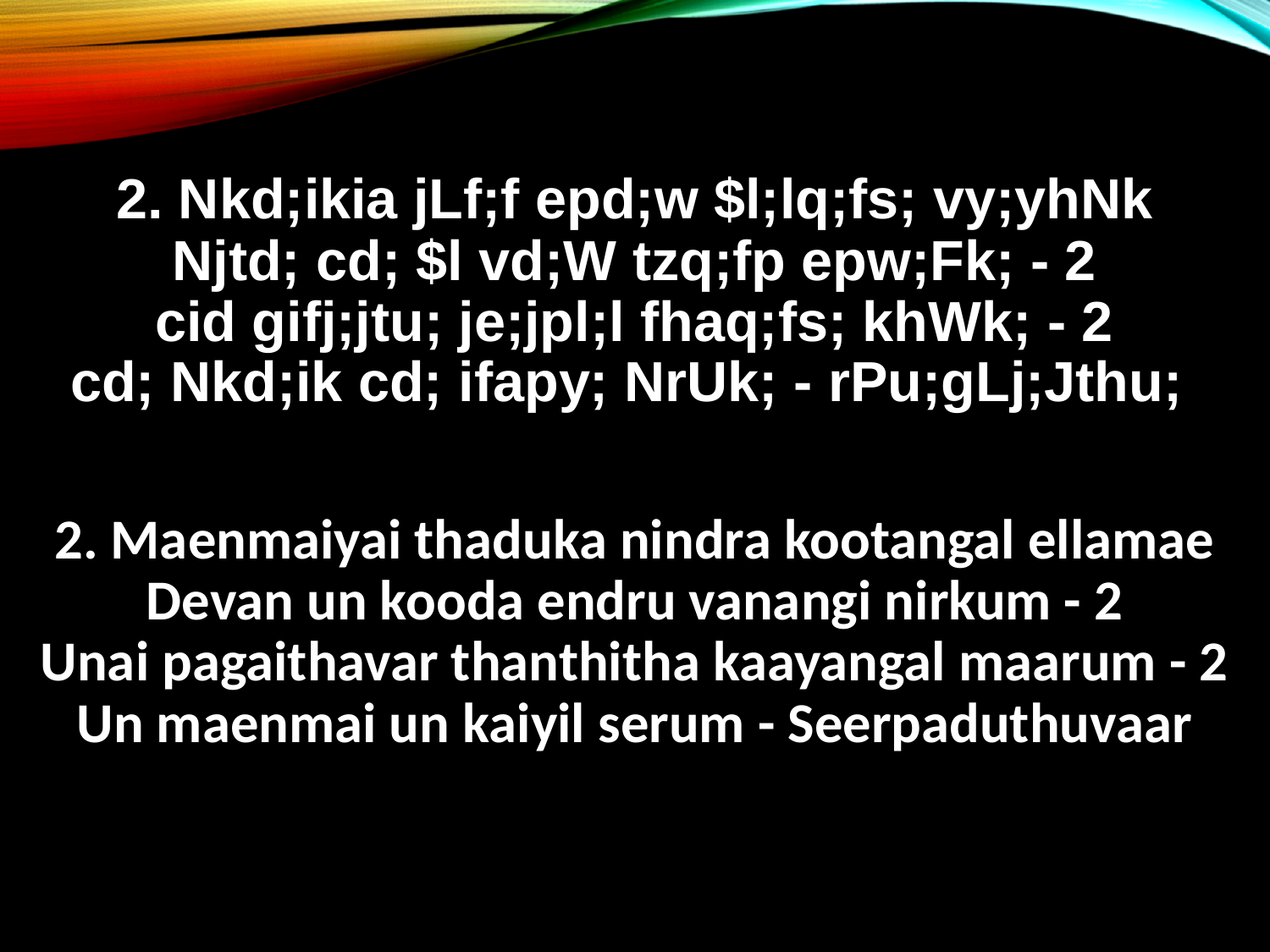

2. Nkd;ikia jLf;f epd;w $l;lq;fs; vy;yhNk
Njtd; cd; $l vd;W tzq;fp epw;Fk; - 2
cid gifj;jtu; je;jpl;l fhaq;fs; khWk; - 2
cd; Nkd;ik cd; ifapy; NrUk; - rPu;gLj;Jthu;

2. Maenmaiyai thaduka nindra kootangal ellamae
Devan un kooda endru vanangi nirkum - 2
Unai pagaithavar thanthitha kaayangal maarum - 2
Un maenmai un kaiyil serum - Seerpaduthuvaar